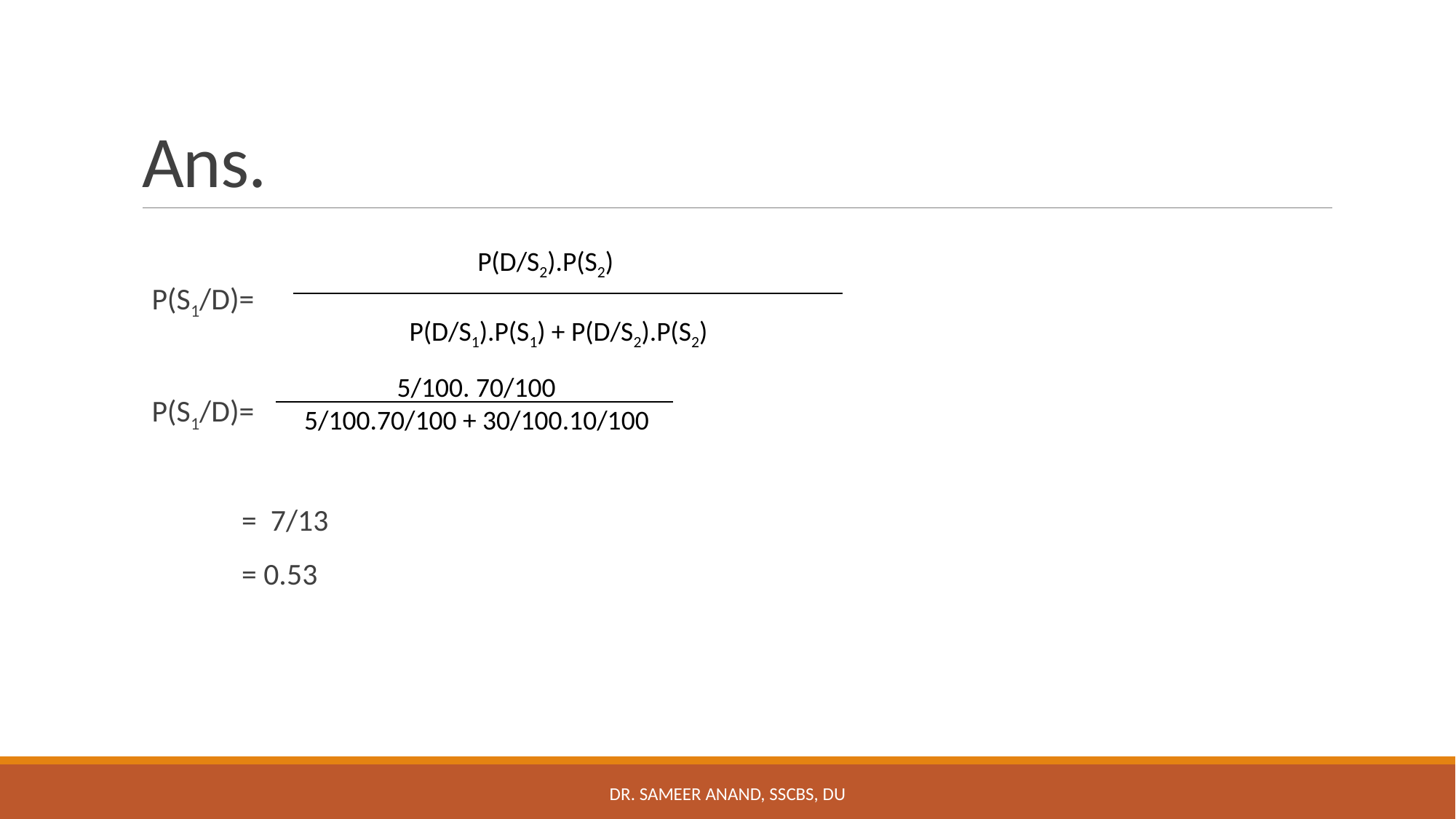

# Ans.

   P(S1/D)=

   P(S1/D)=

                =  7/13
                = 0.53
                            P(D/S2).P(S2)

                 P(D/S1).P(S1) + P(D/S2).P(S2)
               5/100. 70/100
5/100.70/100 + 30/100.10/100
Dr. Sameer Anand, SSCBS, DU